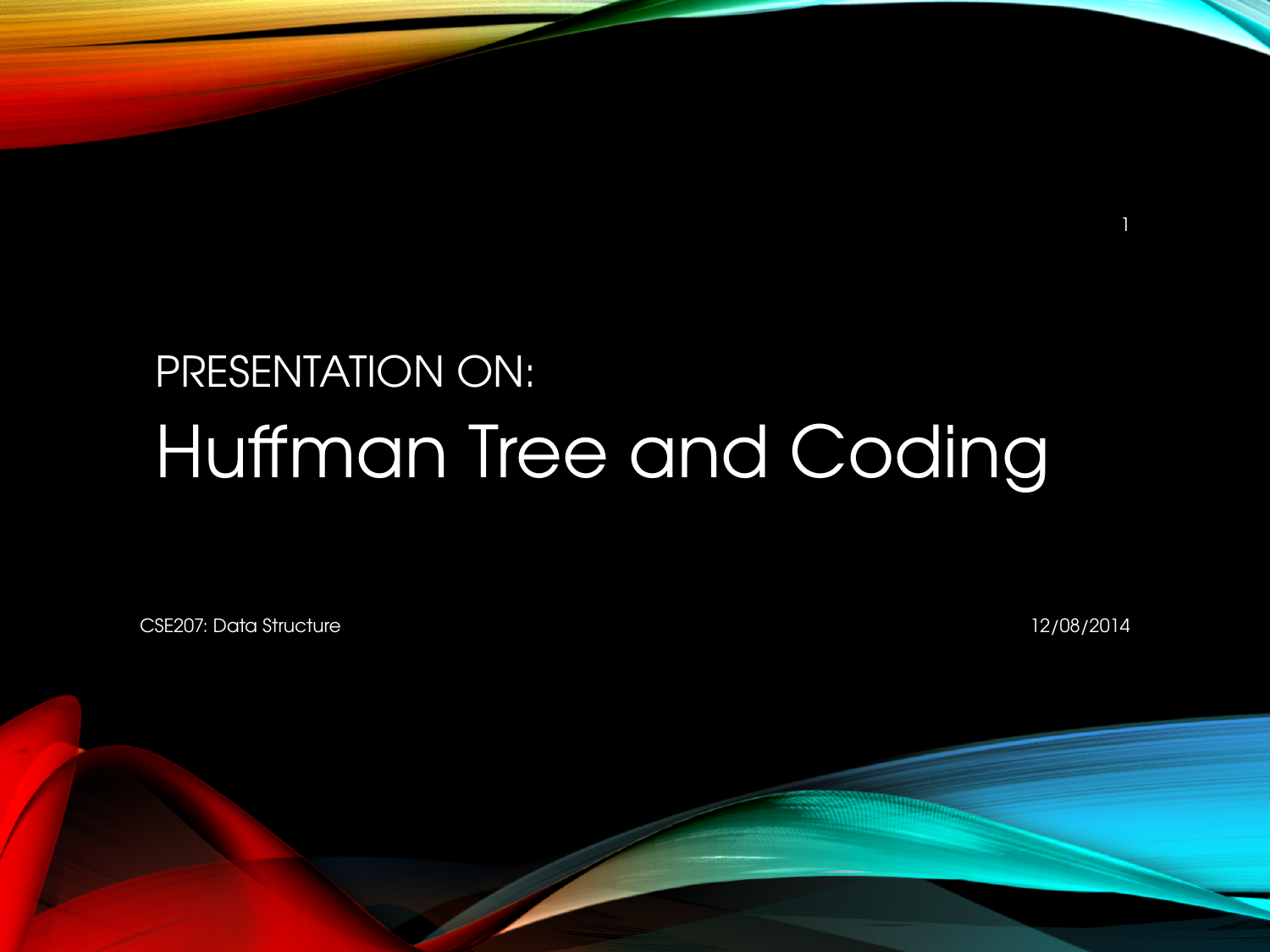

1
# Presentation on:
Huffman Tree and Coding
12/08/2014
CSE207: Data Structure